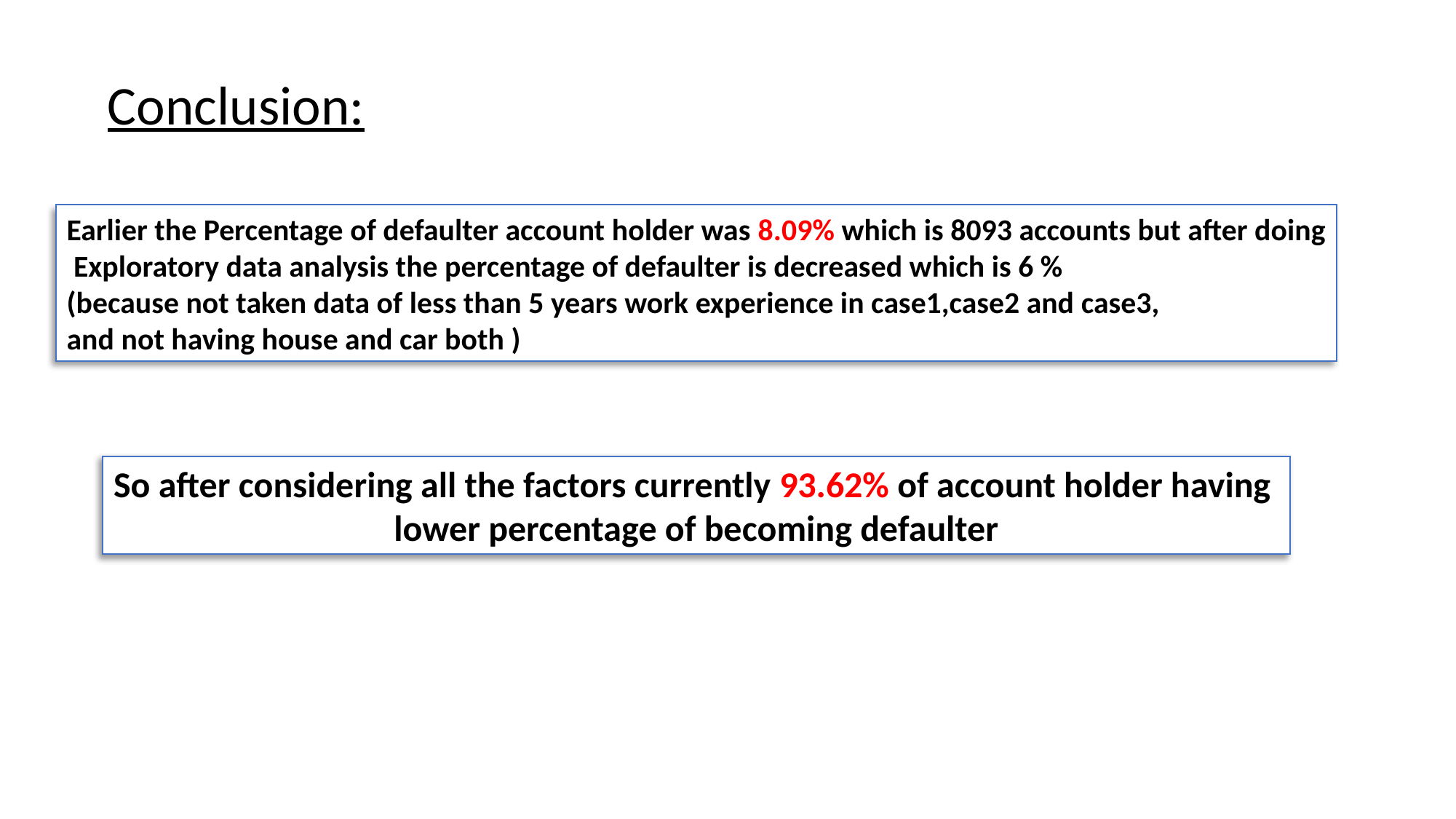

Conclusion:
Earlier the Percentage of defaulter account holder was 8.09% which is 8093 accounts but after doing
 Exploratory data analysis the percentage of defaulter is decreased which is 6 %
(because not taken data of less than 5 years work experience in case1,case2 and case3,
and not having house and car both )
So after considering all the factors currently 93.62% of account holder having
lower percentage of becoming defaulter